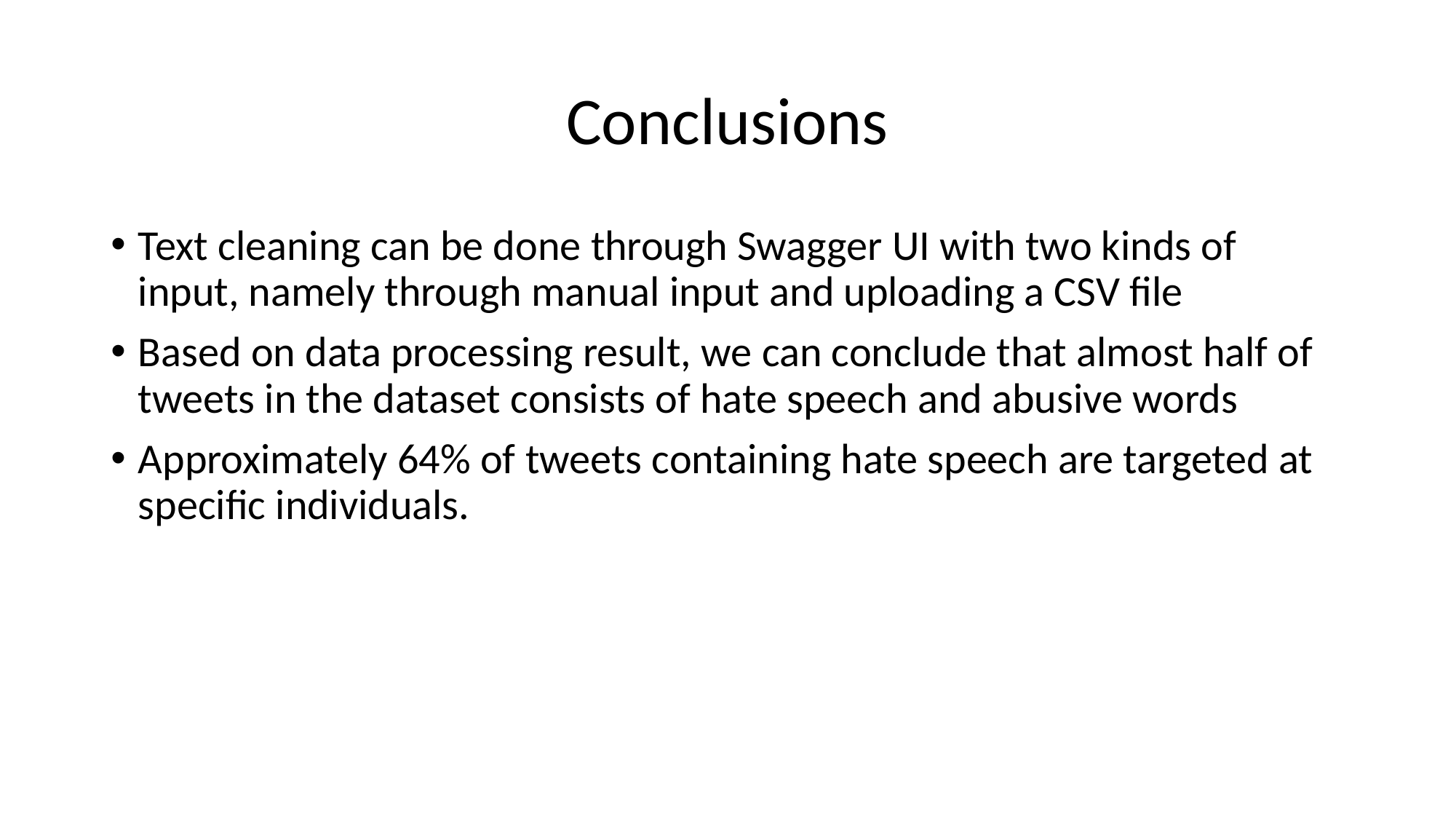

# Conclusions
Text cleaning can be done through Swagger UI with two kinds of input, namely through manual input and uploading a CSV file
Based on data processing result, we can conclude that almost half of tweets in the dataset consists of hate speech and abusive words
Approximately 64% of tweets containing hate speech are targeted at specific individuals.